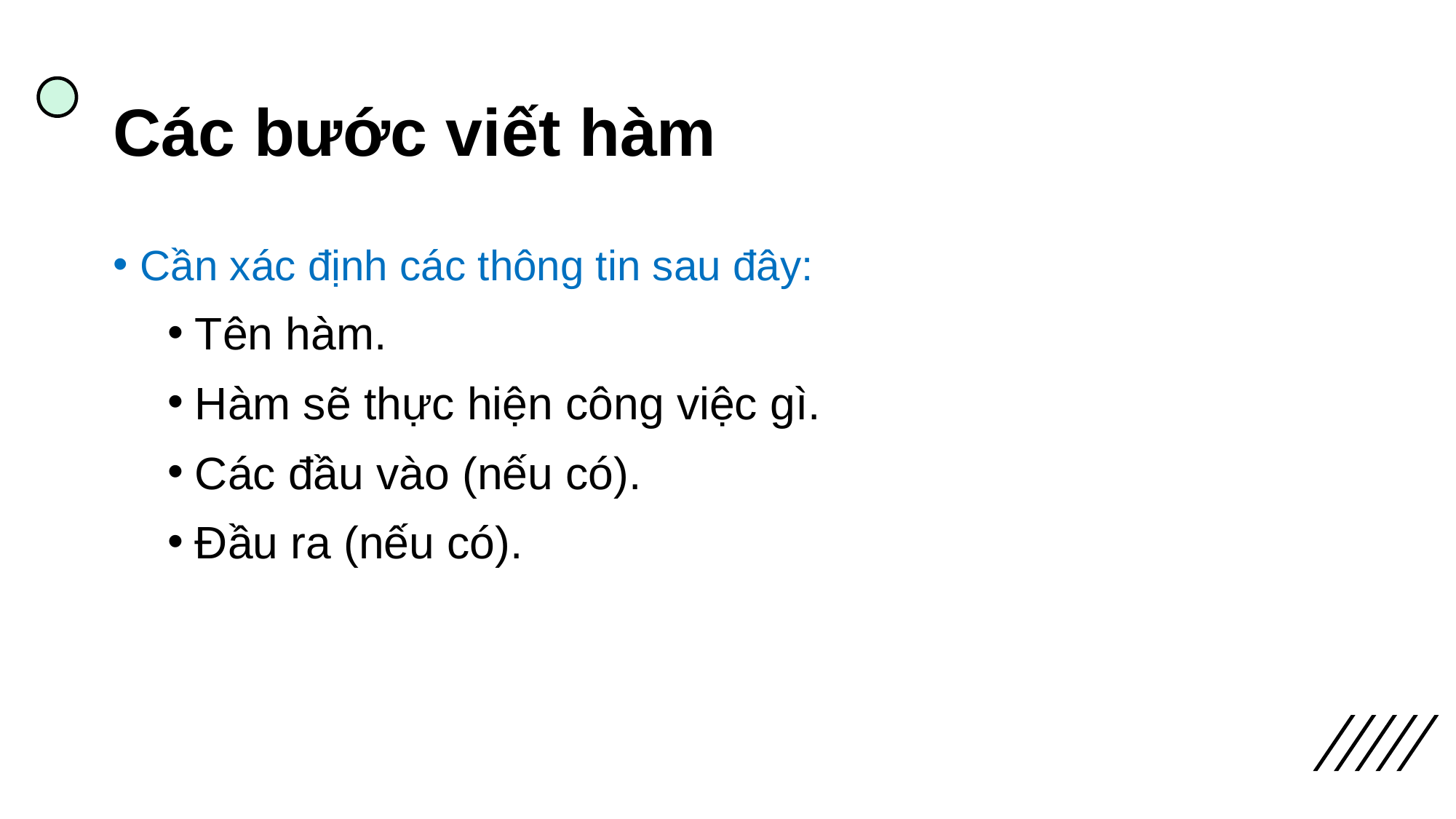

# Các bước viết hàm
Cần xác định các thông tin sau đây:
Tên hàm.
Hàm sẽ thực hiện công việc gì.
Các đầu vào (nếu có).
Đầu ra (nếu có).